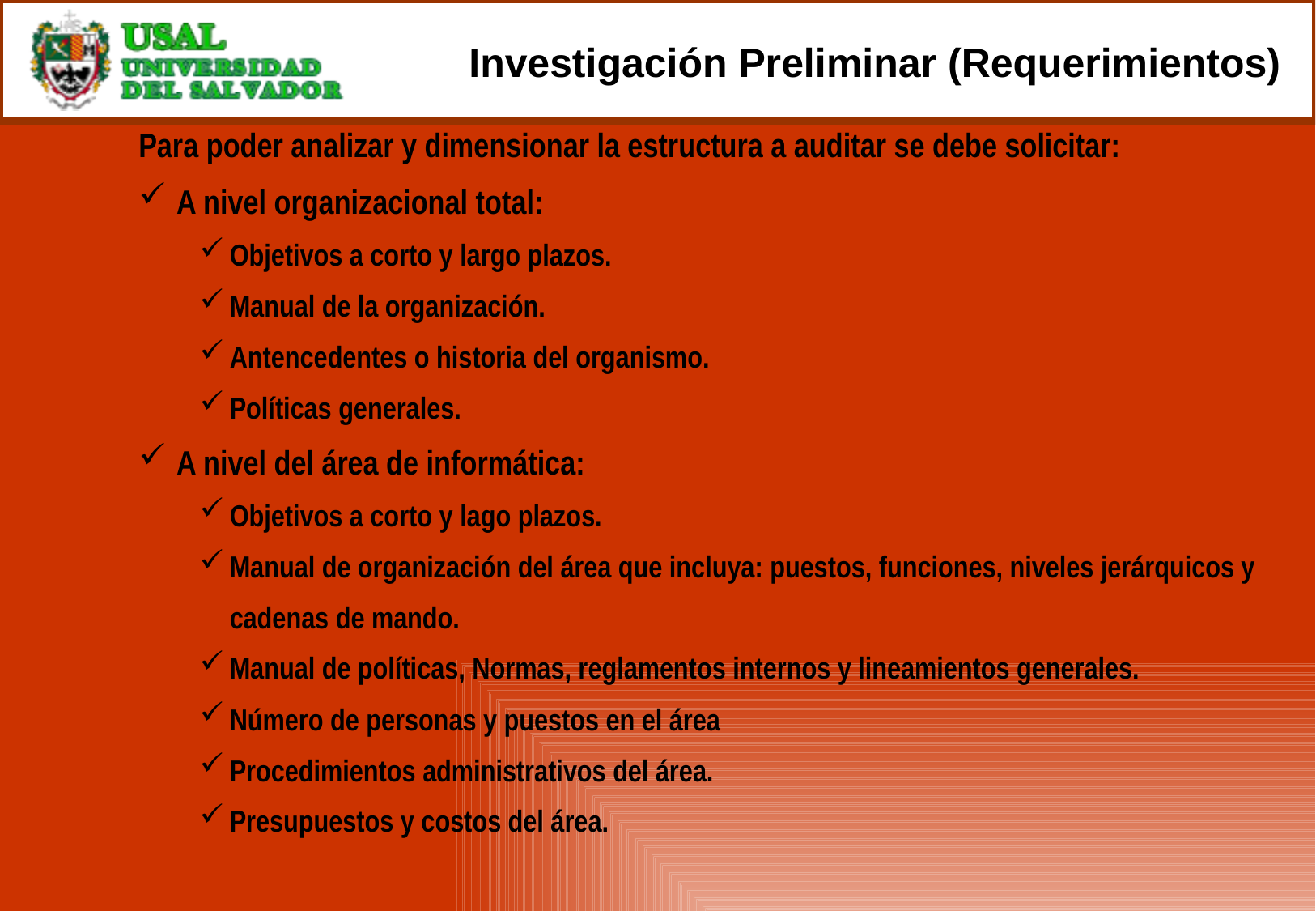

# Investigación Preliminar (Requerimientos)
Para poder analizar y dimensionar la estructura a auditar se debe solicitar:
A nivel organizacional total:
Objetivos a corto y largo plazos.
Manual de la organización.
Antencedentes o historia del organismo.
Políticas generales.
A nivel del área de informática:
Objetivos a corto y lago plazos.
Manual de organización del área que incluya: puestos, funciones, niveles jerárquicos y cadenas de mando.
Manual de políticas, Normas, reglamentos internos y lineamientos generales.
Número de personas y puestos en el área
Procedimientos administrativos del área.
Presupuestos y costos del área.